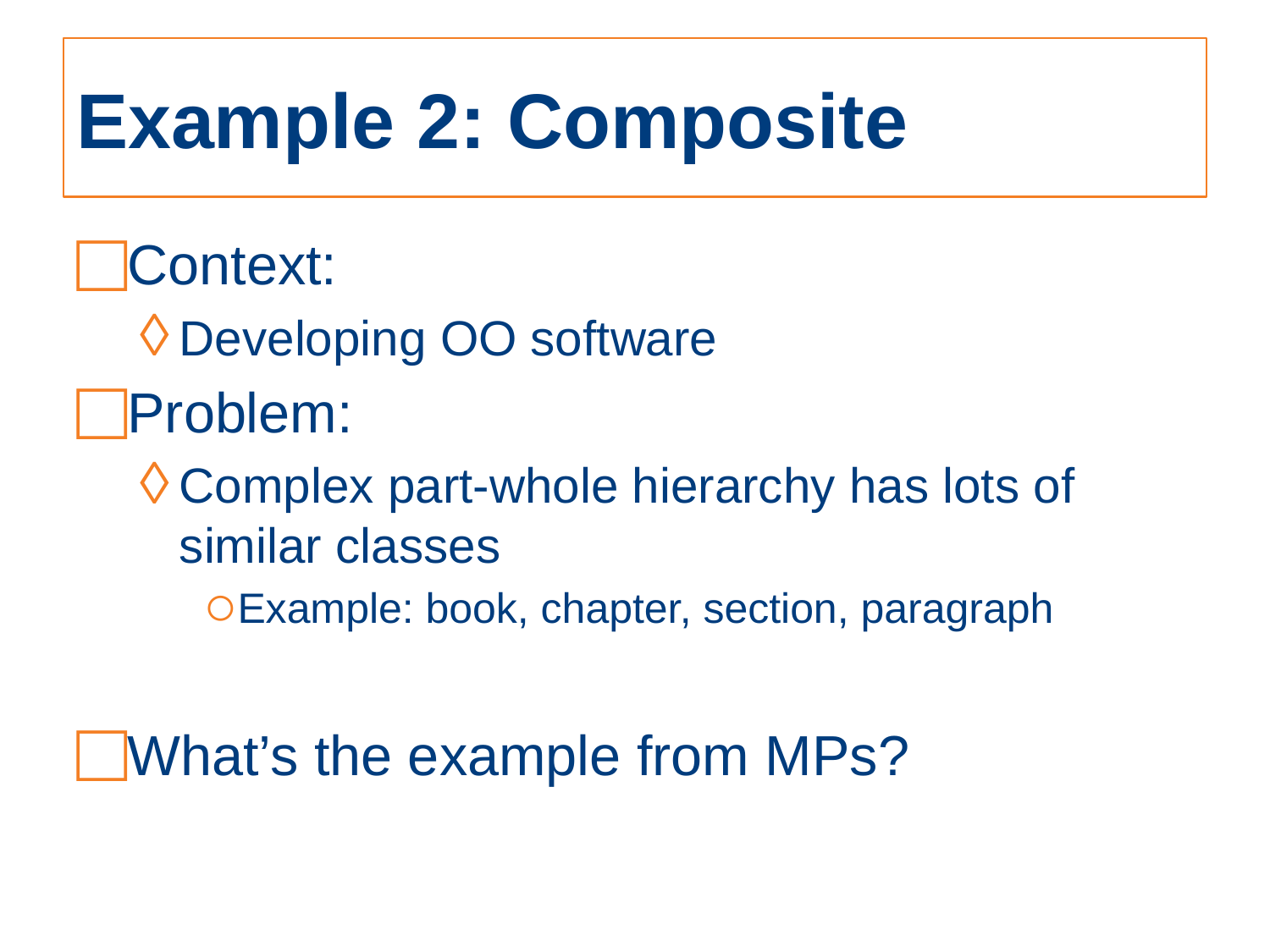

# Example 2: Composite
Context:
Developing OO software
Problem:
Complex part-whole hierarchy has lots of similar classes
Example: book, chapter, section, paragraph

What’s the example from MPs?